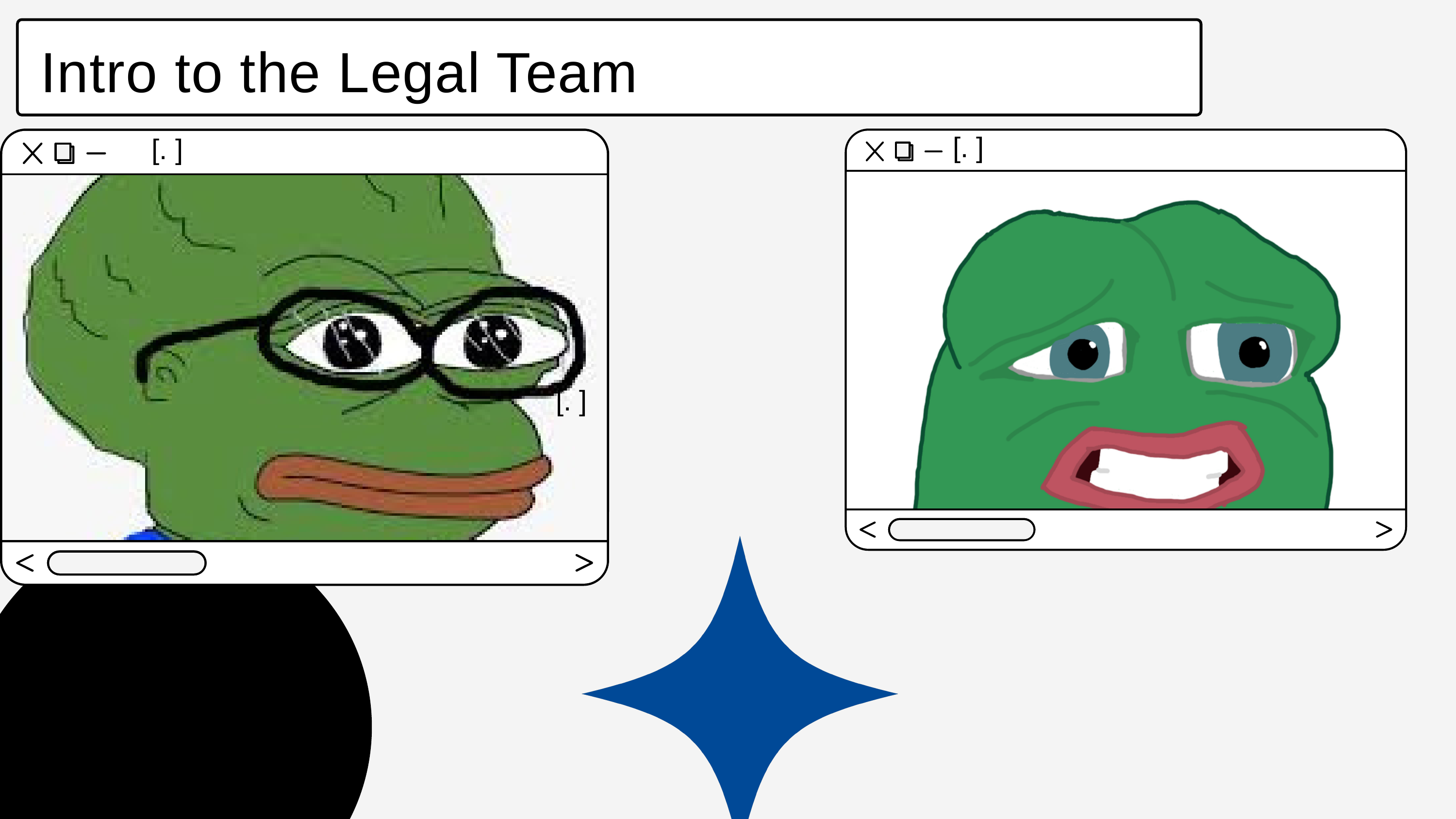

Intro to the Legal Team
[. ]
[. ]

[. ]